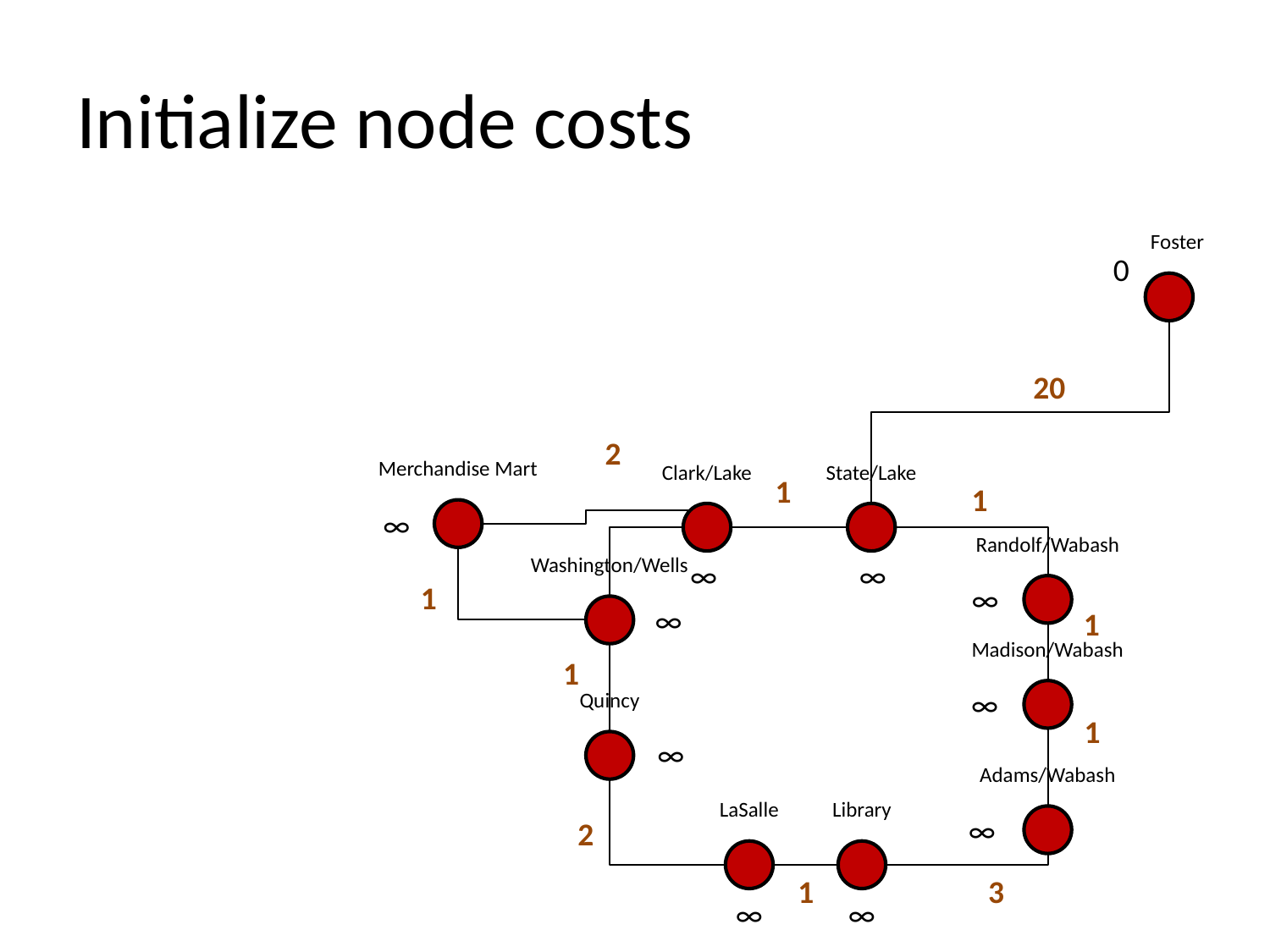

# Initialize node costs

Foster

Merchandise Mart

Clark/Lake

State/Lake

Randolf/Wabash

Washington/Wells

Madison/Wabash

Quincy

Adams/Wabash

LaSalle

Library

0
20
2
1
1
∞
∞
∞
1
∞
∞
1
1
∞
1
∞
∞
2
3
1
∞
∞